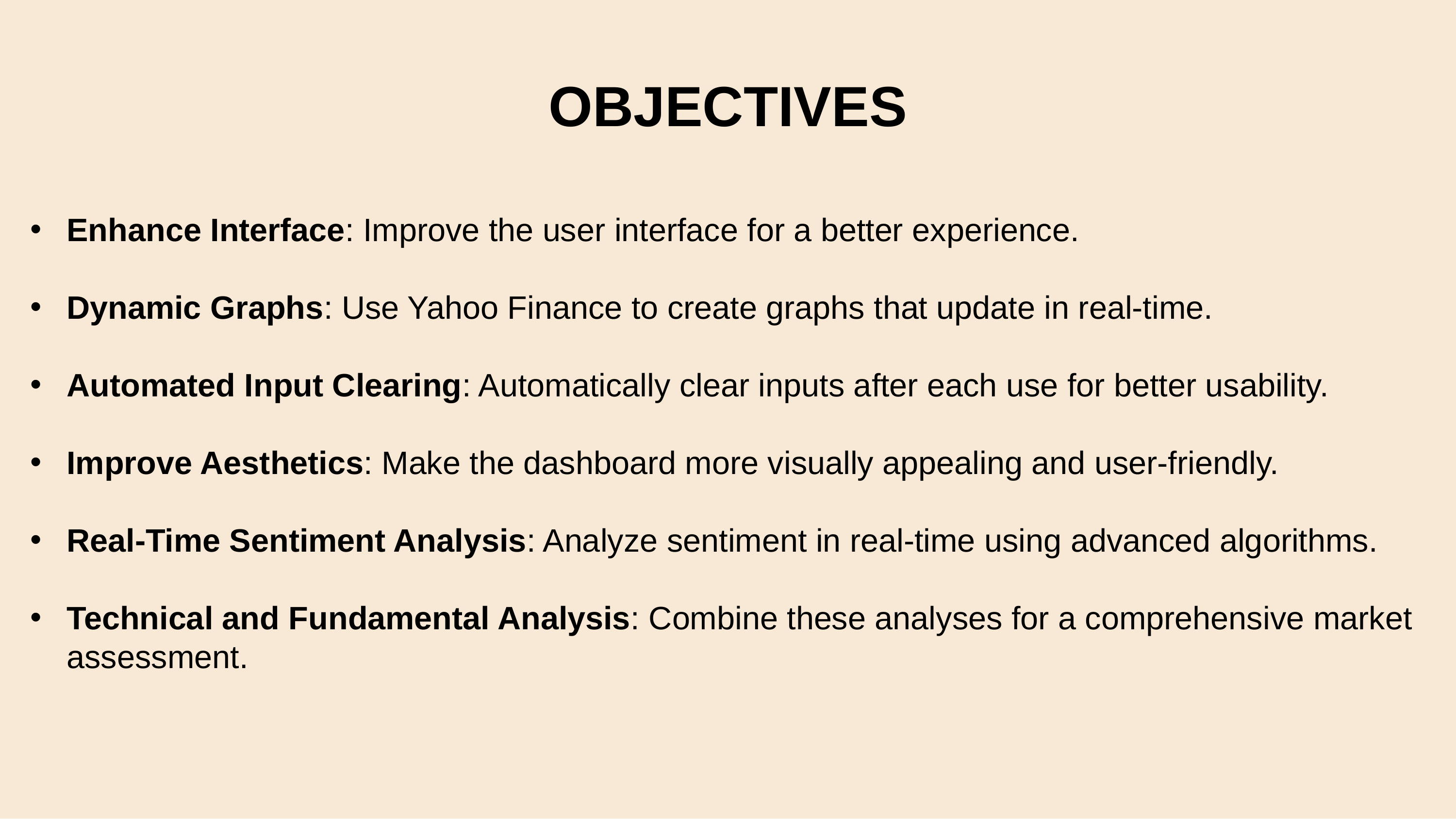

# OBJECTIVES
Enhance Interface: Improve the user interface for a better experience.

Dynamic Graphs: Use Yahoo Finance to create graphs that update in real-time.

Automated Input Clearing: Automatically clear inputs after each use for better usability.

Improve Aesthetics: Make the dashboard more visually appealing and user-friendly.

Real-Time Sentiment Analysis: Analyze sentiment in real-time using advanced algorithms.

Technical and Fundamental Analysis: Combine these analyses for a comprehensive market assessment.